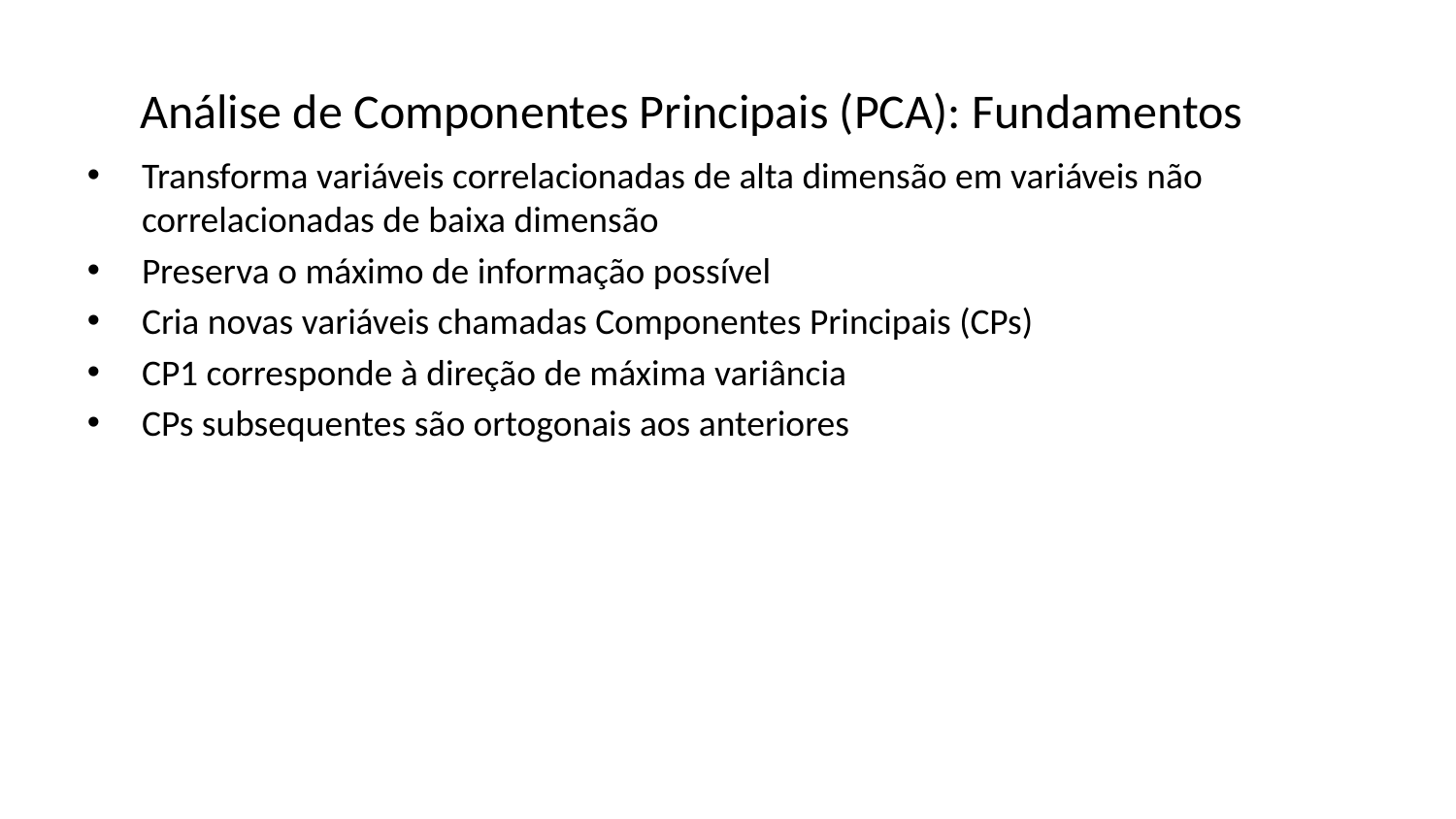

Análise de Componentes Principais (PCA): Fundamentos
Transforma variáveis correlacionadas de alta dimensão em variáveis não correlacionadas de baixa dimensão
Preserva o máximo de informação possível
Cria novas variáveis chamadas Componentes Principais (CPs)
CP1 corresponde à direção de máxima variância
CPs subsequentes são ortogonais aos anteriores